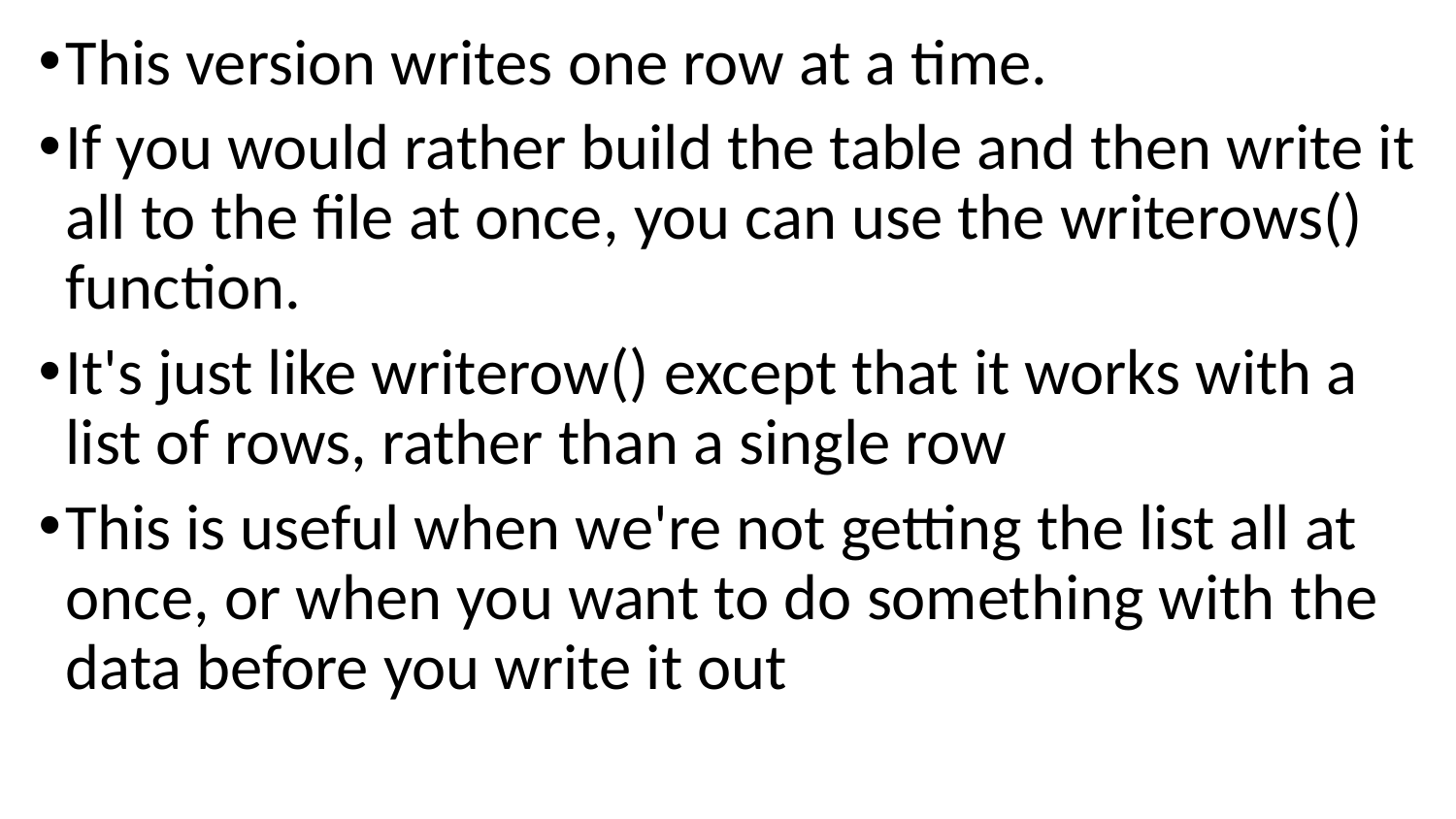

This version writes one row at a time.
If you would rather build the table and then write it all to the file at once, you can use the writerows() function.
It's just like writerow() except that it works with a list of rows, rather than a single row
This is useful when we're not getting the list all at once, or when you want to do something with the data before you write it out